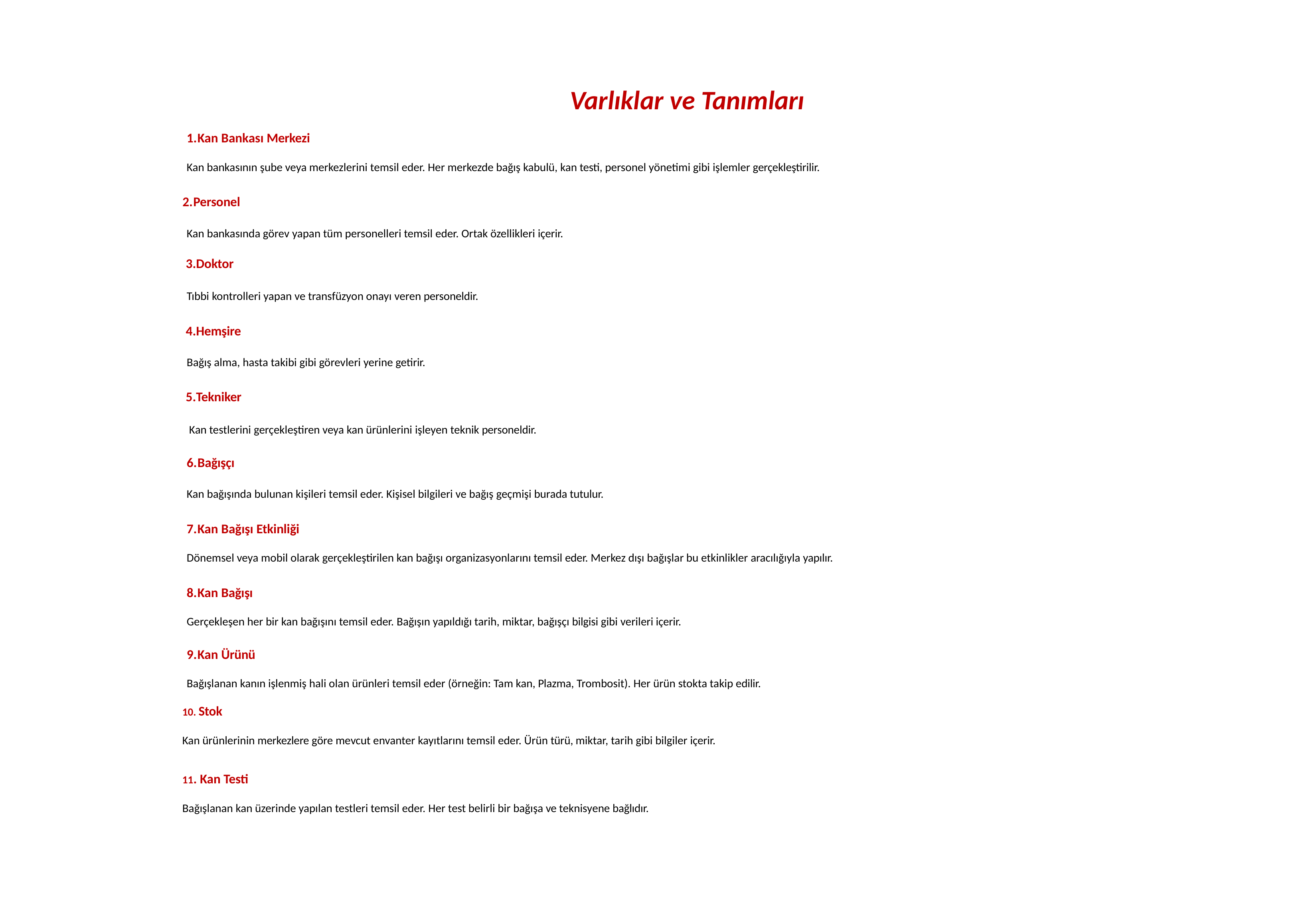

Varlıklar ve Tanımları

Kan Bankası Merkezi
Kan bankasının şube veya merkezlerini temsil eder. Her merkezde bağış kabulü, kan testi, personel yönetimi gibi işlemler gerçekleştirilir.

Personel

Kan bankasında görev yapan tüm personelleri temsil eder. Ortak özellikleri içerir.

Doktor

Tıbbi kontrolleri yapan ve transfüzyon onayı veren personeldir.

Hemşire

Bağış alma, hasta takibi gibi görevleri yerine getirir.

Tekniker

Kan testlerini gerçekleştiren veya kan ürünlerini işleyen teknik personeldir.

Bağışçı

Kan bağışında bulunan kişileri temsil eder. Kişisel bilgileri ve bağış geçmişi burada tutulur.

Kan Bağışı Etkinliği
Dönemsel veya mobil olarak gerçekleştirilen kan bağışı organizasyonlarını temsil eder. Merkez dışı bağışlar bu etkinlikler aracılığıyla yapılır.

Kan Bağışı
Gerçekleşen her bir kan bağışını temsil eder. Bağışın yapıldığı tarih, miktar, bağışçı bilgisi gibi verileri içerir.

Kan Ürünü
Bağışlanan kanın işlenmiş hali olan ürünleri temsil eder (örneğin: Tam kan, Plazma, Trombosit). Her ürün stokta takip edilir.
10. Stok
Kan ürünlerinin merkezlere göre mevcut envanter kayıtlarını temsil eder. Ürün türü, miktar, tarih gibi bilgiler içerir.
11. Kan Testi
Bağışlanan kan üzerinde yapılan testleri temsil eder. Her test belirli bir bağışa ve teknisyene bağlıdır.